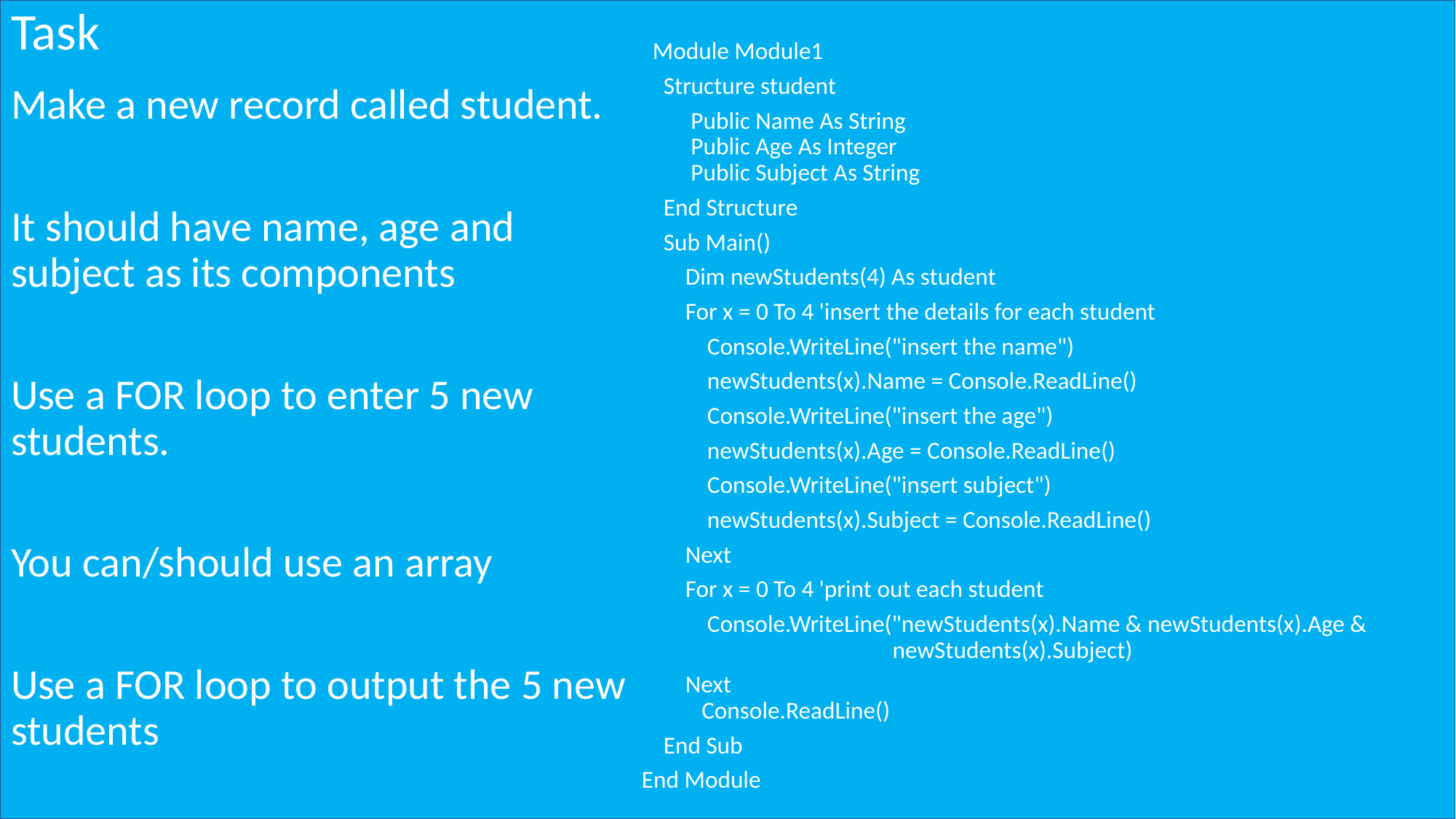

# Task
  Module Module1
    Structure student
         Public Name As String
         Public Age As Integer
         Public Subject As String
    End Structure
    Sub Main()
        Dim newStudents(4) As student
        For x = 0 To 4 'insert the details for each student
            Console.WriteLine("insert the name")
            newStudents(x).Name = Console.ReadLine()
            Console.WriteLine("insert the age")
            newStudents(x).Age = Console.ReadLine()
            Console.WriteLine("insert subject")
            newStudents(x).Subject = Console.ReadLine()
        Next
        For x = 0 To 4 'print out each student
            Console.WriteLine("newStudents(x).Name & newStudents(x).Age &
                                              newStudents(x).Subject)
        Next
           Console.ReadLine()
    End Sub
End Module
Make a new record called student.

It should have name, age and subject as its components

Use a FOR loop to enter 5 new students.

You can/should use an array

Use a FOR loop to output the 5 new students